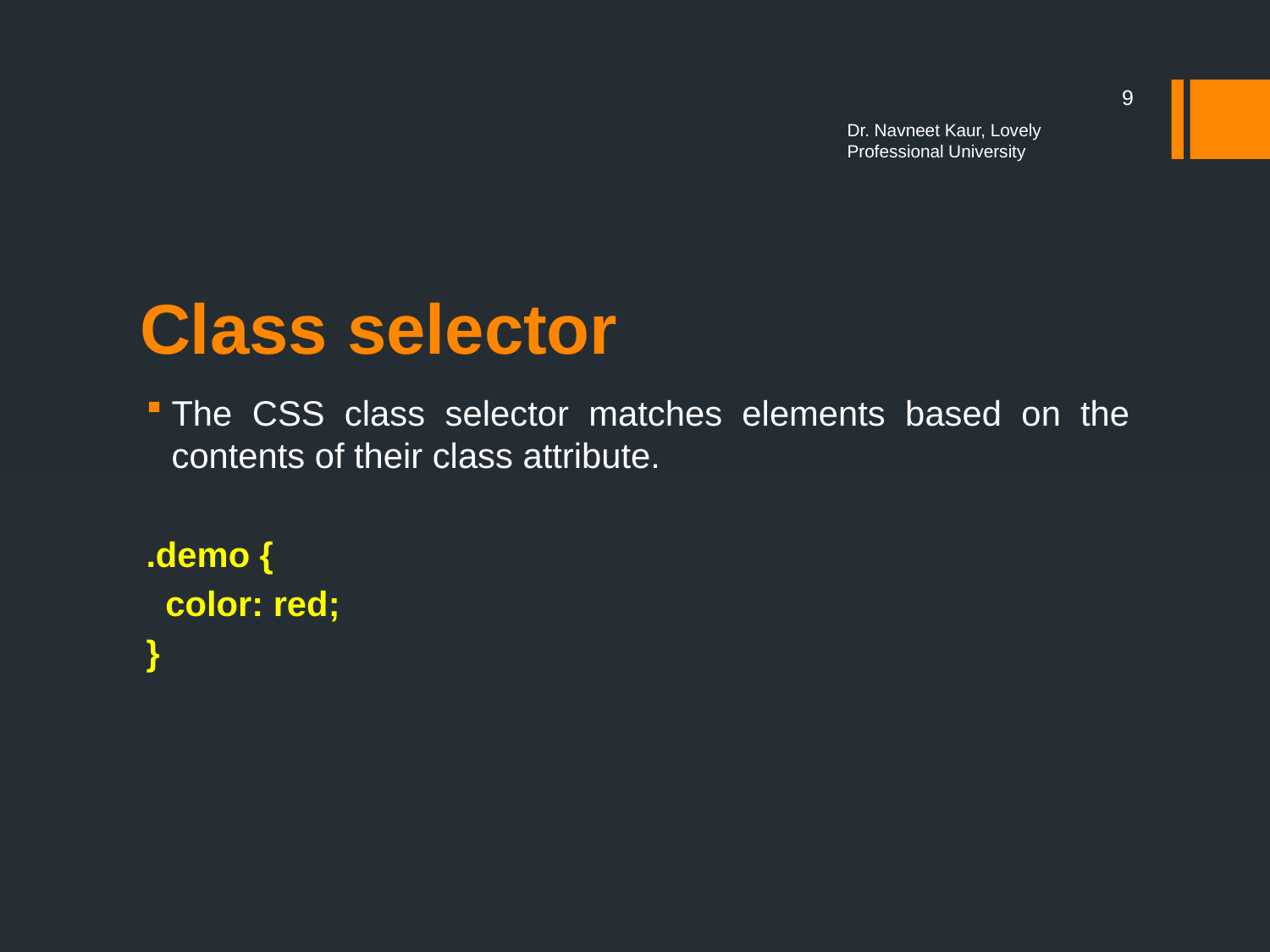

9
Dr. Navneet Kaur, Lovely Professional University
# Class selector
The CSS class selector matches elements based on the contents of their class attribute.

.demo {
  color: red;
}